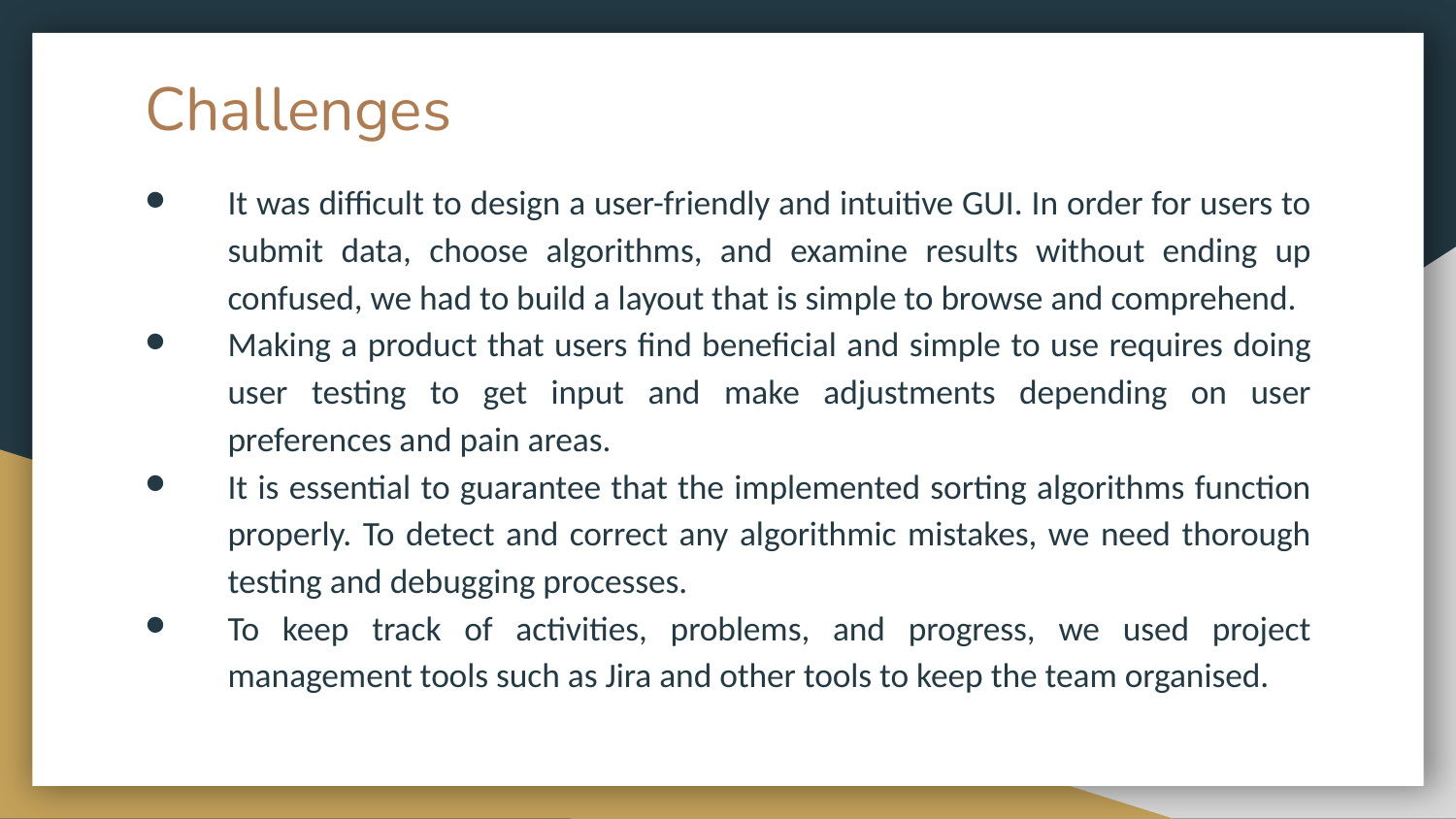

# Challenges
It was difficult to design a user-friendly and intuitive GUI. In order for users to submit data, choose algorithms, and examine results without ending up confused, we had to build a layout that is simple to browse and comprehend.
Making a product that users find beneficial and simple to use requires doing user testing to get input and make adjustments depending on user preferences and pain areas.
It is essential to guarantee that the implemented sorting algorithms function properly. To detect and correct any algorithmic mistakes, we need thorough testing and debugging processes.
To keep track of activities, problems, and progress, we used project management tools such as Jira and other tools to keep the team organised.